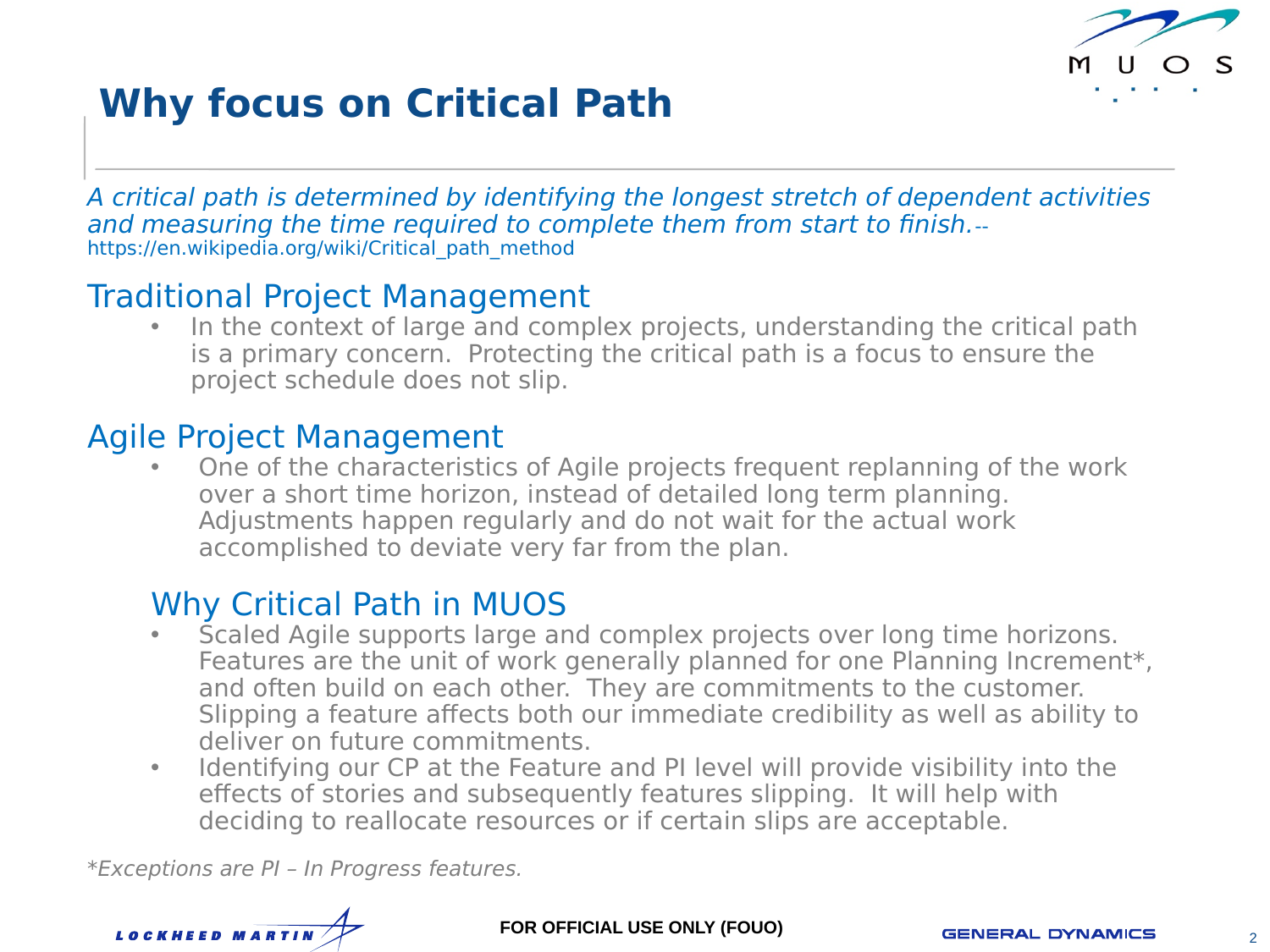

# Why focus on Critical Path
A critical path is determined by identifying the longest stretch of dependent activities and measuring the time required to complete them from start to finish.-- https://en.wikipedia.org/wiki/Critical_path_method

Traditional Project Management
In the context of large and complex projects, understanding the critical path is a primary concern.  Protecting the critical path is a focus to ensure the project schedule does not slip.

Agile Project Management
One of the characteristics of Agile projects frequent replanning of the work over a short time horizon, instead of detailed long term planning.  Adjustments happen regularly and do not wait for the actual work accomplished to deviate very far from the plan.

Why Critical Path in MUOS
Scaled Agile supports large and complex projects over long time horizons.  Features are the unit of work generally planned for one Planning Increment*, and often build on each other.  They are commitments to the customer.  Slipping a feature affects both our immediate credibility as well as ability to deliver on future commitments.
Identifying our CP at the Feature and PI level will provide visibility into the effects of stories and subsequently features slipping.  It will help with deciding to reallocate resources or if certain slips are acceptable.

*Exceptions are PI – In Progress features.

2